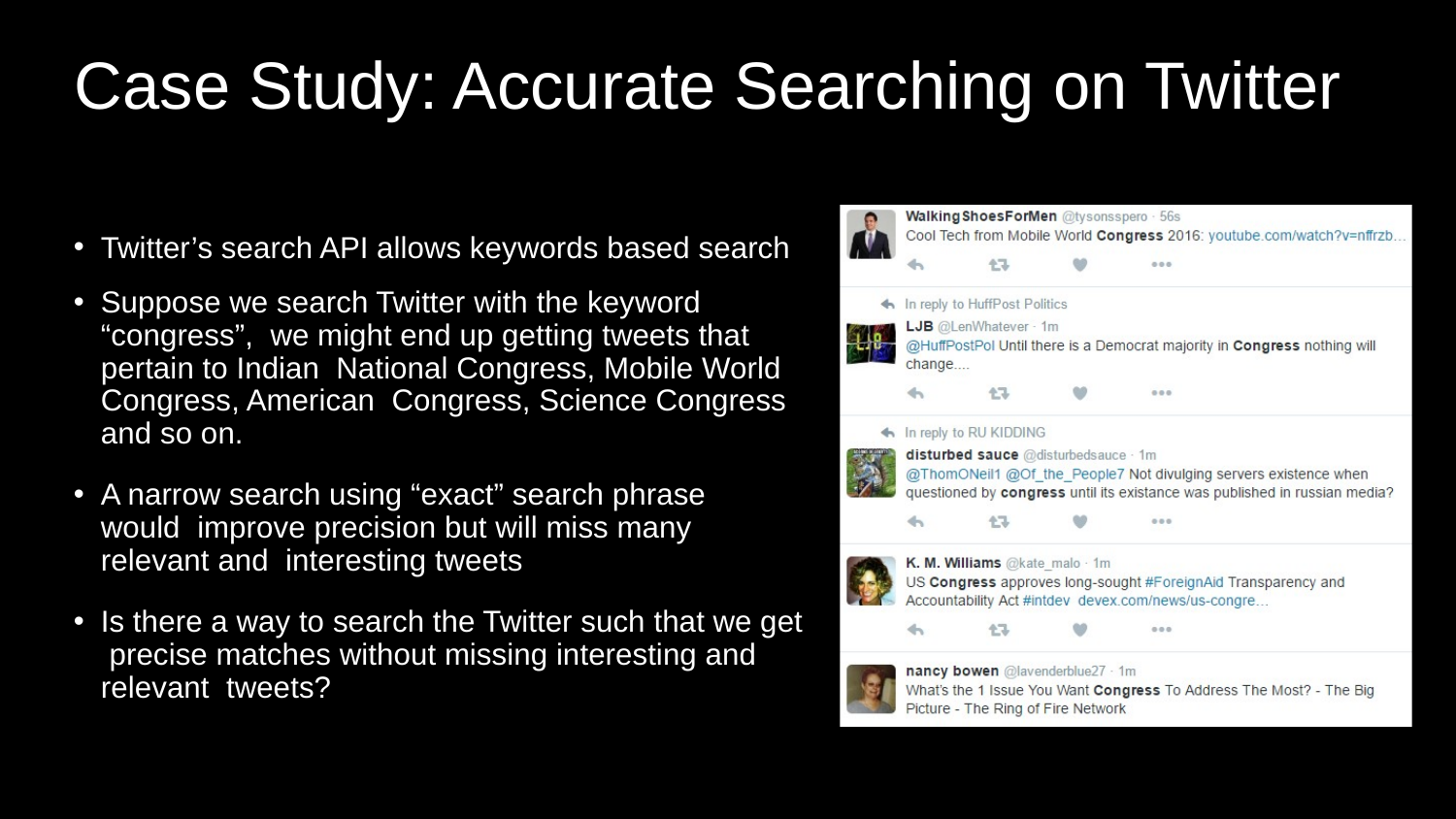

# Case Study: Accurate Searching on Twitter
Twitter’s search API allows keywords based search
Suppose we search Twitter with the keyword “congress”,  we might end up getting tweets that pertain to Indian  National Congress, Mobile World Congress, American  Congress, Science Congress and so on.

A narrow search using “exact” search phrase would  improve precision but will miss many relevant and  interesting tweets

Is there a way to search the Twitter such that we get  precise matches without missing interesting and relevant  tweets?

Copyright 2016 JNResearch, All Rights Reserved